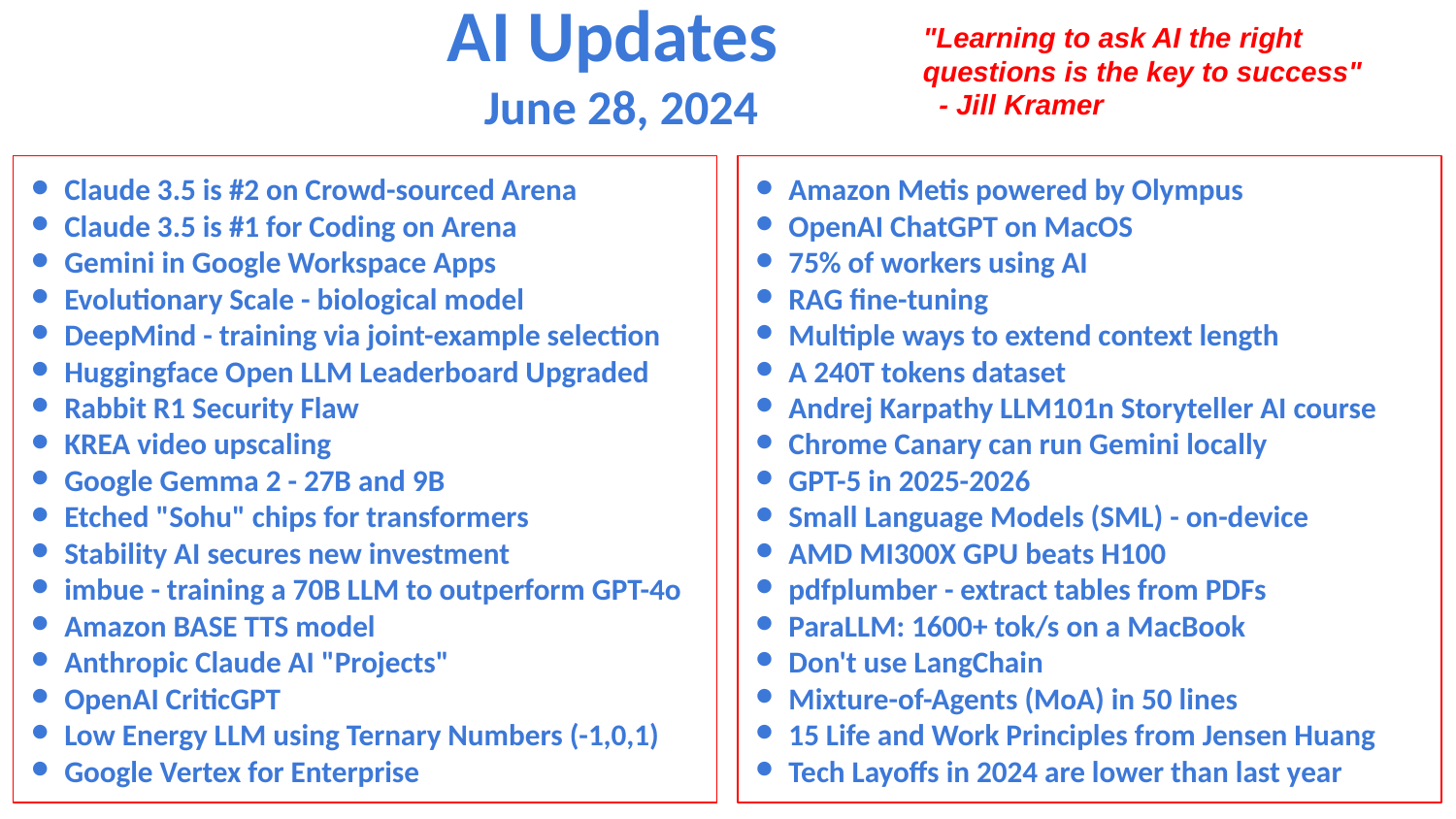

AI Updates
June 28, 2024
"Learning to ask AI the right questions is the key to success"
  - Jill Kramer
Amazon Metis powered by Olympus
OpenAI ChatGPT on MacOS
75% of workers using AI
RAG fine-tuning
Multiple ways to extend context length
A 240T tokens dataset
Andrej Karpathy LLM101n Storyteller AI course
Chrome Canary can run Gemini locally
GPT-5 in 2025-2026
Small Language Models (SML) - on-device
AMD MI300X GPU beats H100
pdfplumber - extract tables from PDFs
ParaLLM: 1600+ tok/s on a MacBook
Don't use LangChain
Mixture-of-Agents (MoA) in 50 lines
15 Life and Work Principles from Jensen Huang
Tech Layoffs in 2024 are lower than last year
Claude 3.5 is #2 on Crowd-sourced Arena
Claude 3.5 is #1 for Coding on Arena
Gemini in Google Workspace Apps
Evolutionary Scale - biological model
DeepMind - training via joint-example selection
Huggingface Open LLM Leaderboard Upgraded
Rabbit R1 Security Flaw
KREA video upscaling
Google Gemma 2 - 27B and 9B
Etched "Sohu" chips for transformers
Stability AI secures new investment
imbue - training a 70B LLM to outperform GPT-4o
Amazon BASE TTS model
Anthropic Claude AI "Projects"
OpenAI CriticGPT
Low Energy LLM using Ternary Numbers (-1,0,1)
Google Vertex for Enterprise